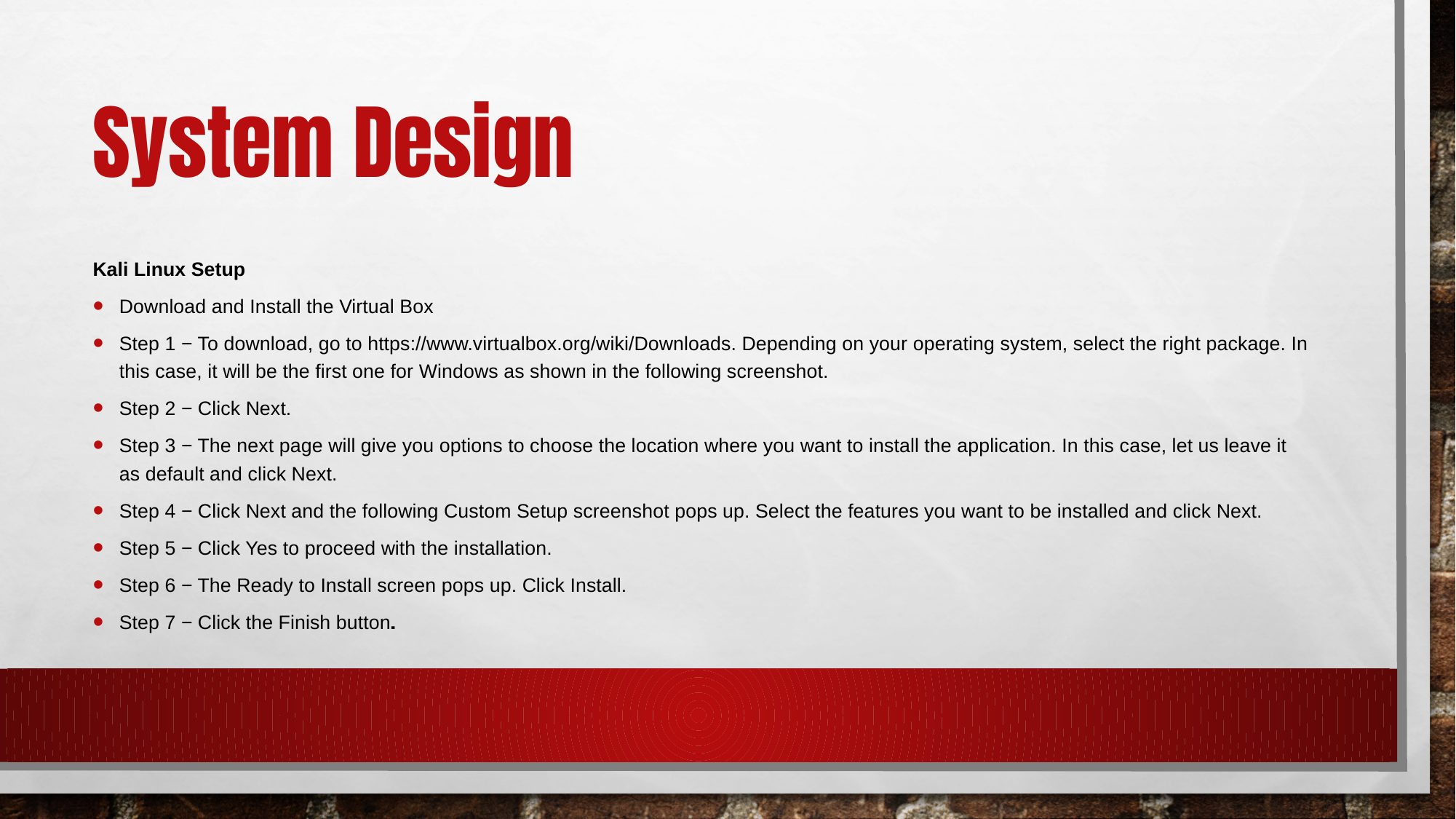

# System Design
Kali Linux Setup
Download and Install the Virtual Box
Step 1 − To download, go to https://www.virtualbox.org/wiki/Downloads. Depending on your operating system, select the right package. In this case, it will be the first one for Windows as shown in the following screenshot.
Step 2 − Click Next.
Step 3 − The next page will give you options to choose the location where you want to install the application. In this case, let us leave it as default and click Next.
Step 4 − Click Next and the following Custom Setup screenshot pops up. Select the features you want to be installed and click Next.
Step 5 − Click Yes to proceed with the installation.
Step 6 − The Ready to Install screen pops up. Click Install.
Step 7 − Click the Finish button.